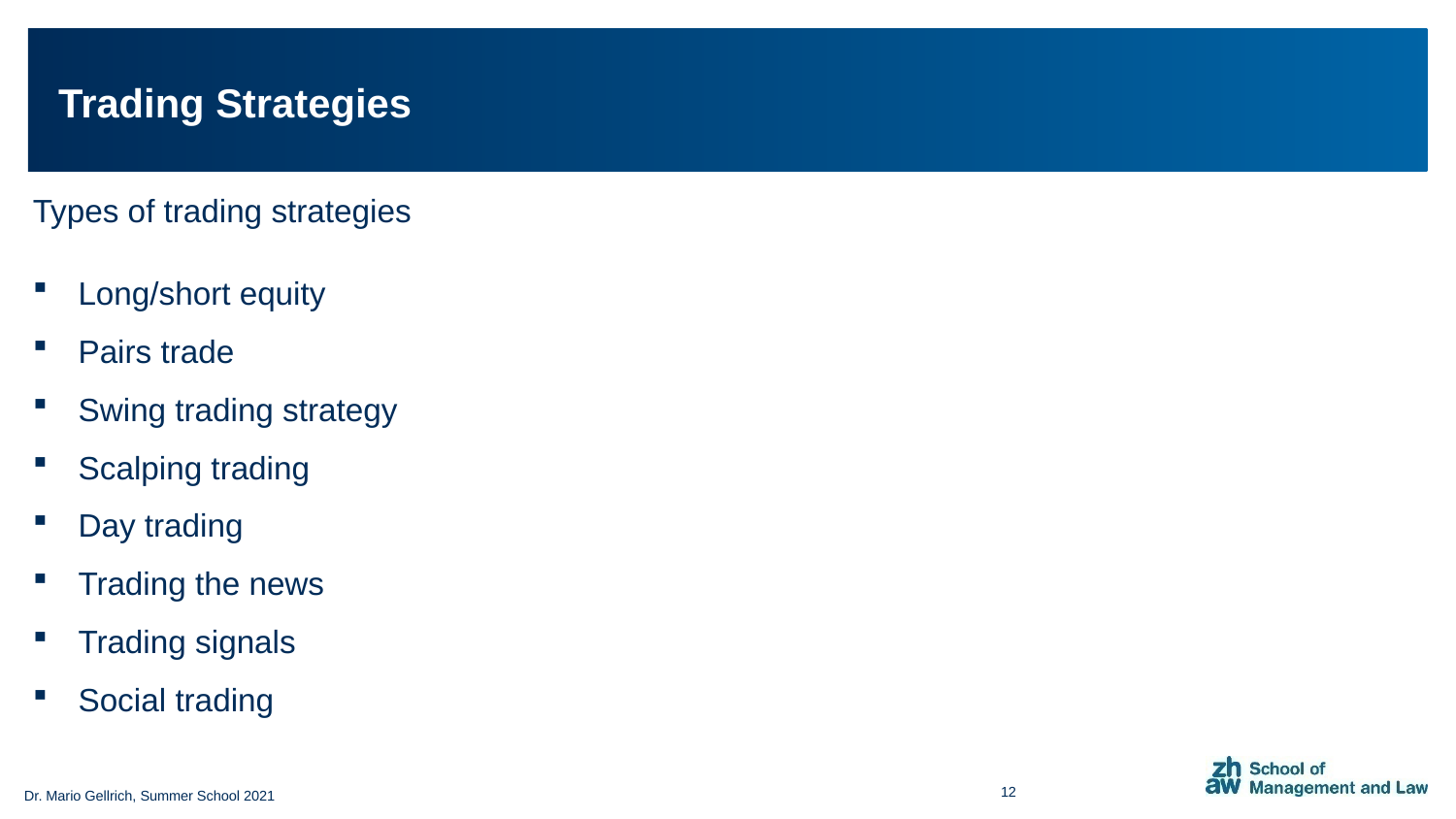

# Trading Strategies
Types of trading strategies

Long/short equity
Pairs trade
Swing trading strategy
Scalping trading
Day trading
Trading the news
Trading signals
Social trading
12
Dr. Mario Gellrich, Summer School 2021